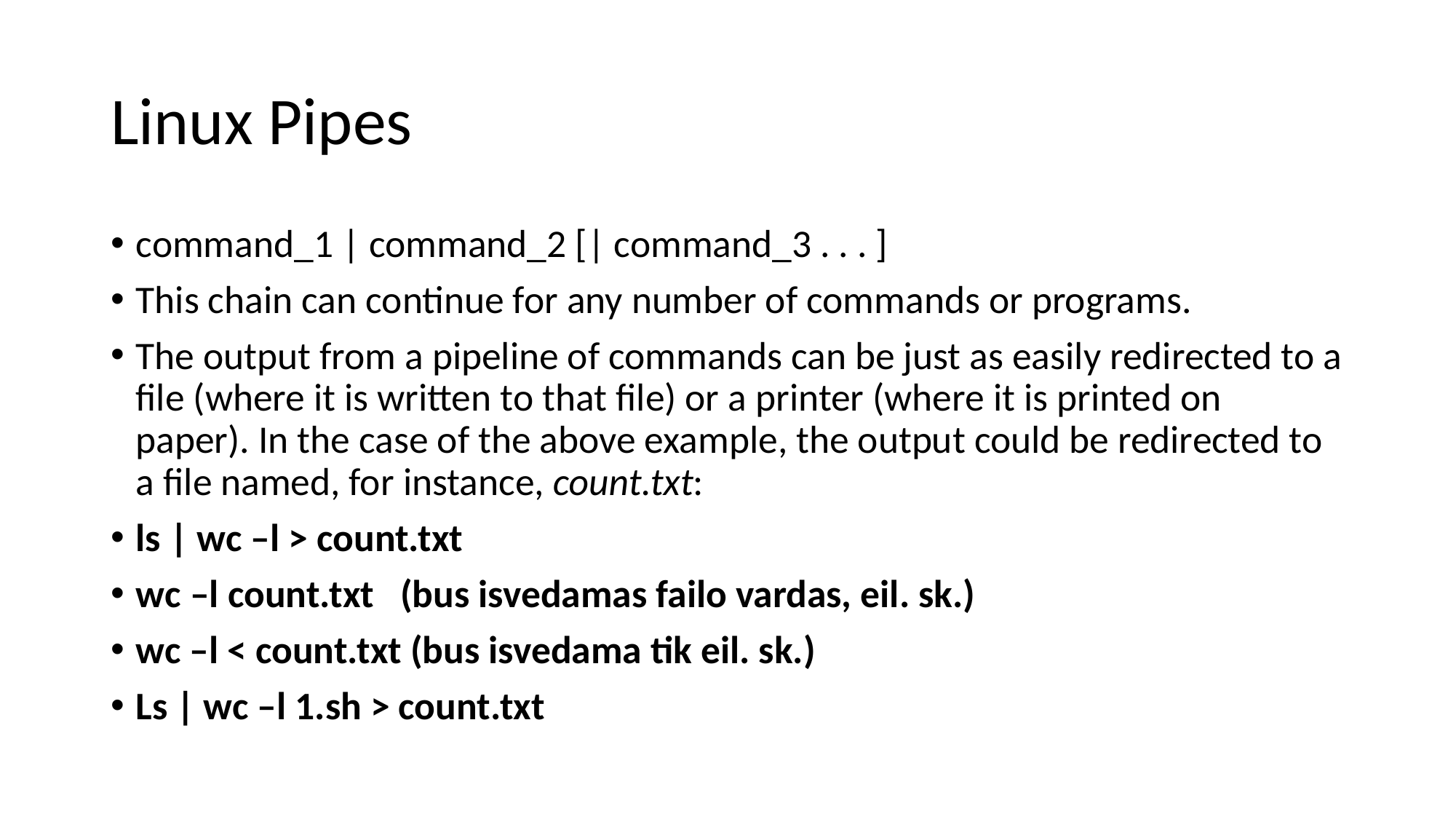

# Linux Pipes
command_1 | command_2 [| command_3 . . . ]
This chain can continue for any number of commands or programs.
The output from a pipeline of commands can be just as easily redirected to a file (where it is written to that file) or a printer (where it is printed on paper). In the case of the above example, the output could be redirected to a file named, for instance, count.txt:
ls | wc –l > count.txt
wc –l count.txt   (bus isvedamas failo vardas, eil. sk.)
wc –l < count.txt (bus isvedama tik eil. sk.)
Ls | wc –l 1.sh > count.txt